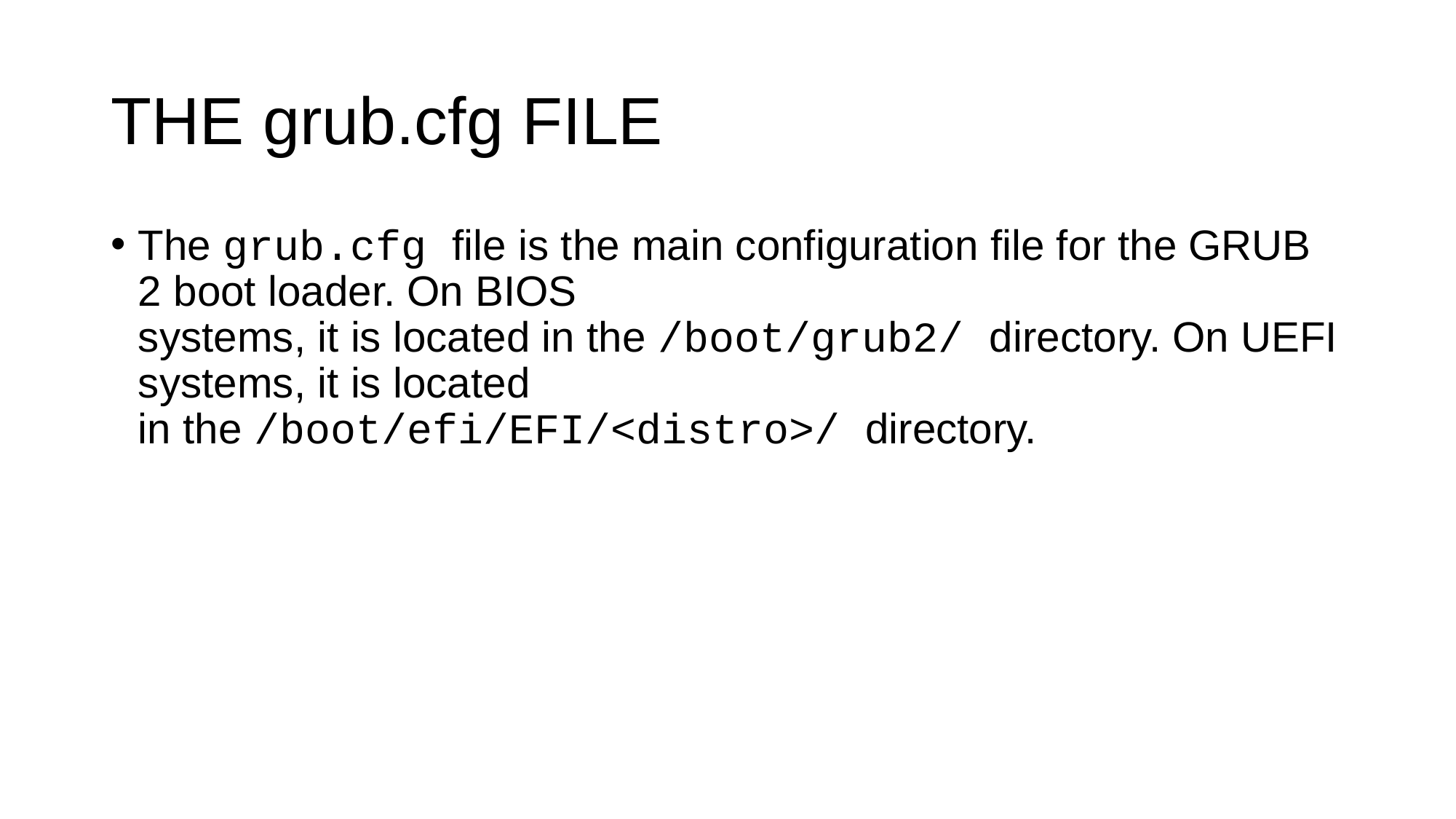

# THE grub.cfg FILE
The grub.cfg file is the main configuration file for the GRUB 2 boot loader. On BIOS
systems, it is located in the /boot/grub2/ directory. On UEFI systems, it is located
in the /boot/efi/EFI/<distro>/ directory.